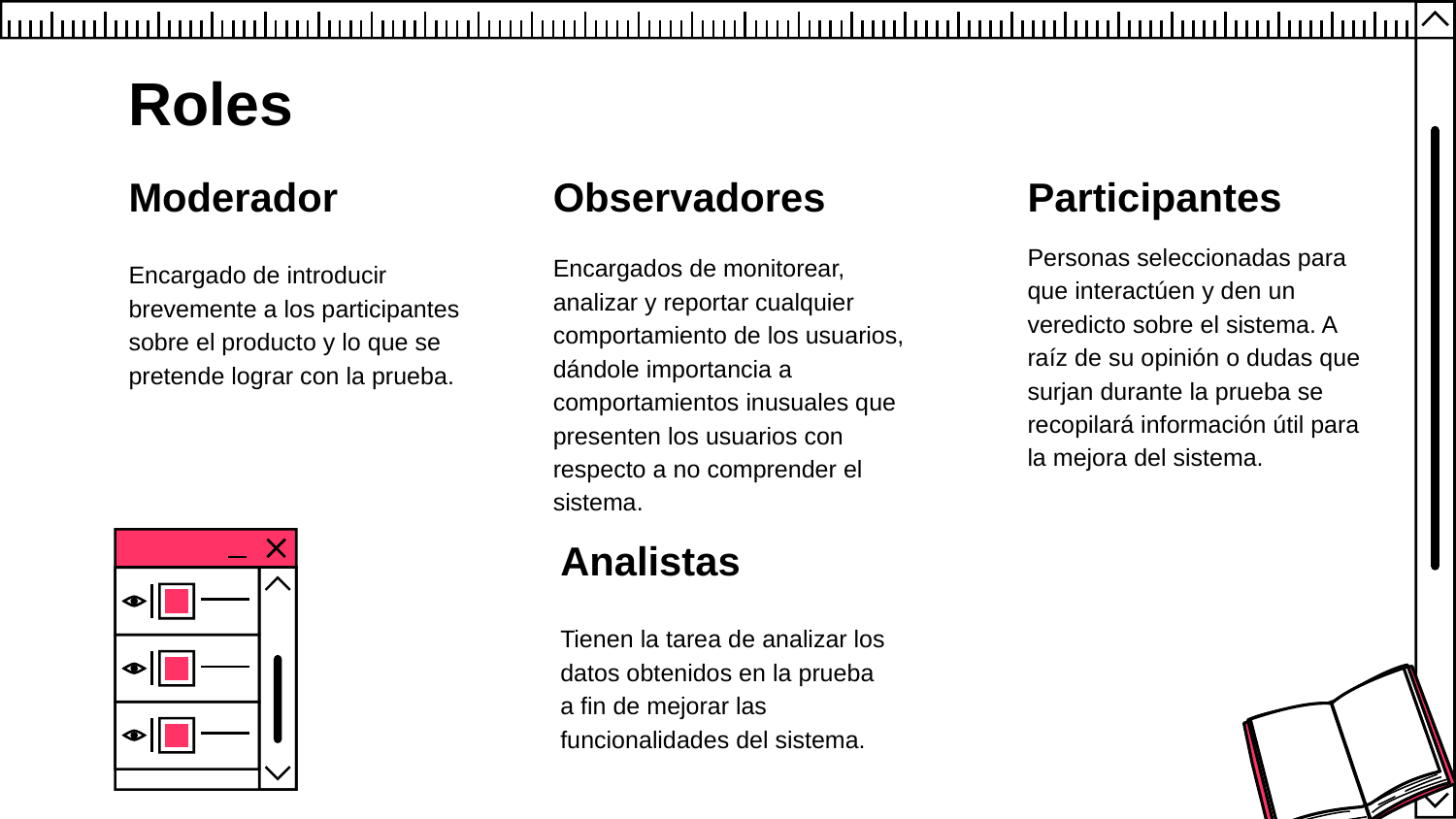

# Roles
Moderador
Observadores
Participantes
Personas seleccionadas para que interactúen y den un veredicto sobre el sistema. A raíz de su opinión o dudas que surjan durante la prueba se recopilará información útil para la mejora del sistema.

Encargados de monitorear, analizar y reportar cualquier comportamiento de los usuarios, dándole importancia a comportamientos inusuales que presenten los usuarios con respecto a no comprender el sistema.

Encargado de introducir brevemente a los participantes sobre el producto y lo que se pretende lograr con la prueba.

Analistas

Tienen la tarea de analizar los datos obtenidos en la prueba a fin de mejorar las funcionalidades del sistema.